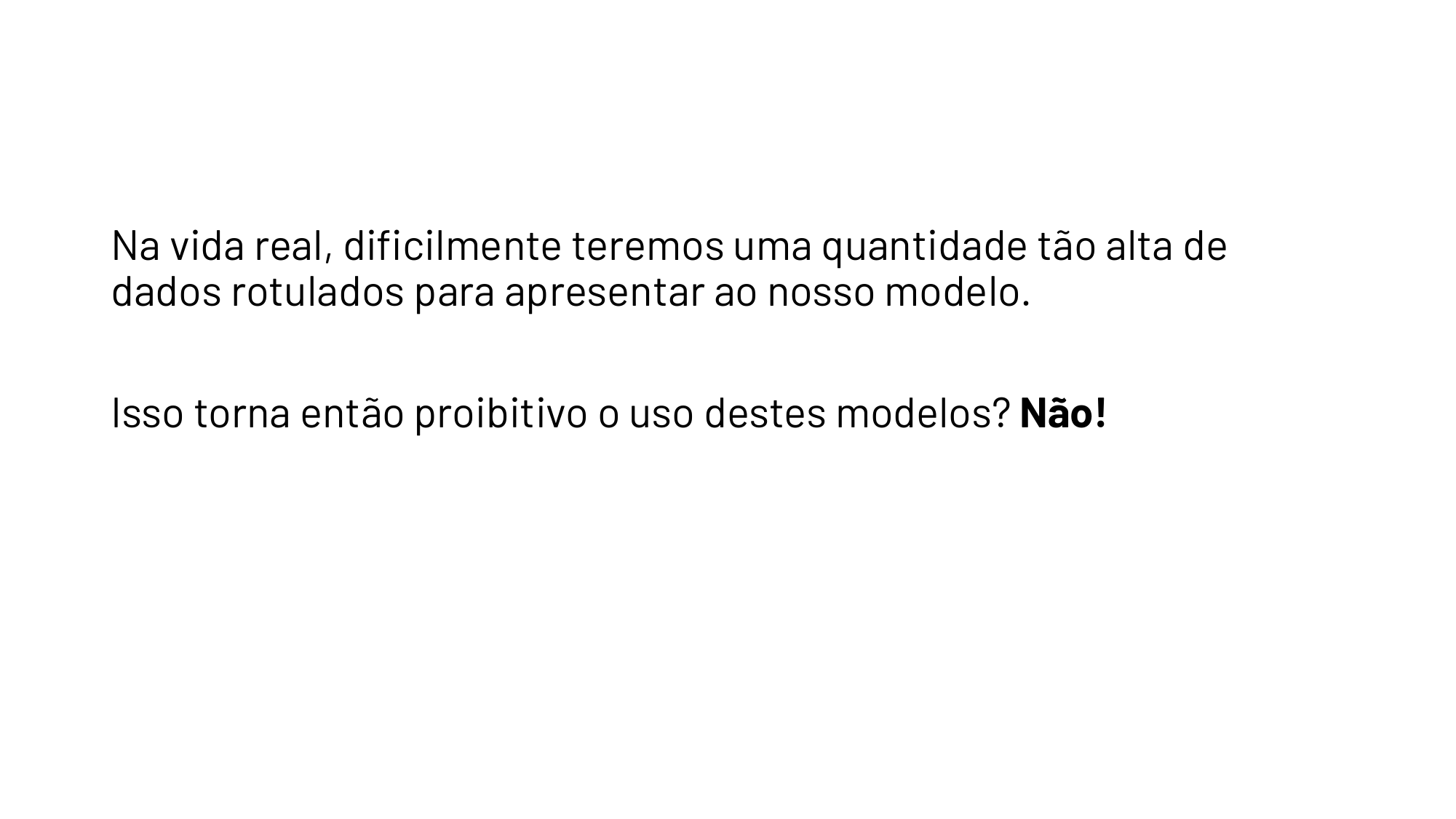

#
Na vida real, dificilmente teremos uma quantidade tão alta de dados rotulados para apresentar ao nosso modelo.

Isso torna então proibitivo o uso destes modelos? Não!